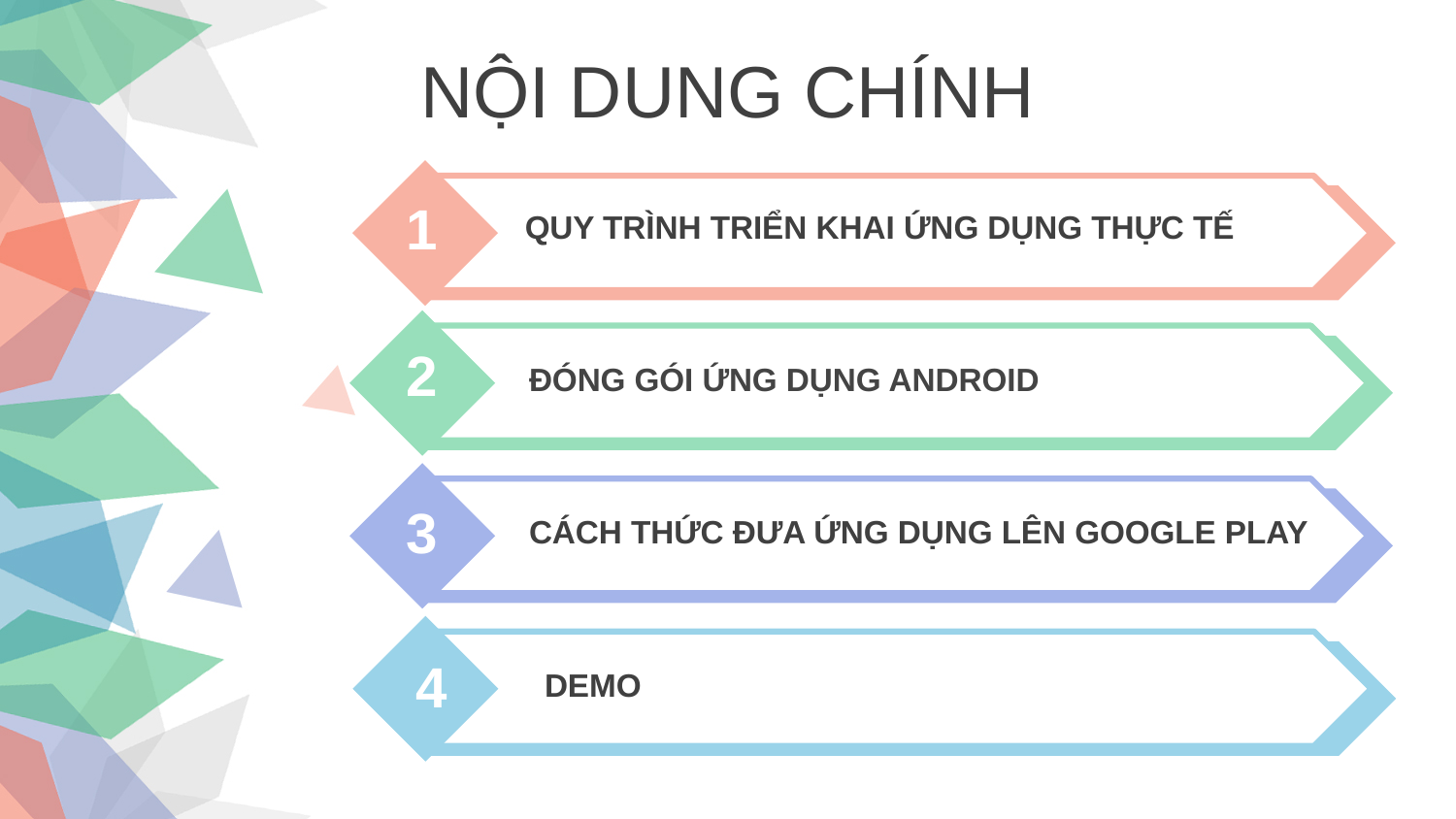

NỘI DUNG CHÍNH

1
QUY TRÌNH TRIỂN KHAI ỨNG DỤNG THỰC TẾ

2
 ĐÓNG GÓI ỨNG DỤNG ANDROID

3
CÁCH THỨC ĐƯA ỨNG DỤNG LÊN GOOGLE PLAY

4
DEMO
4